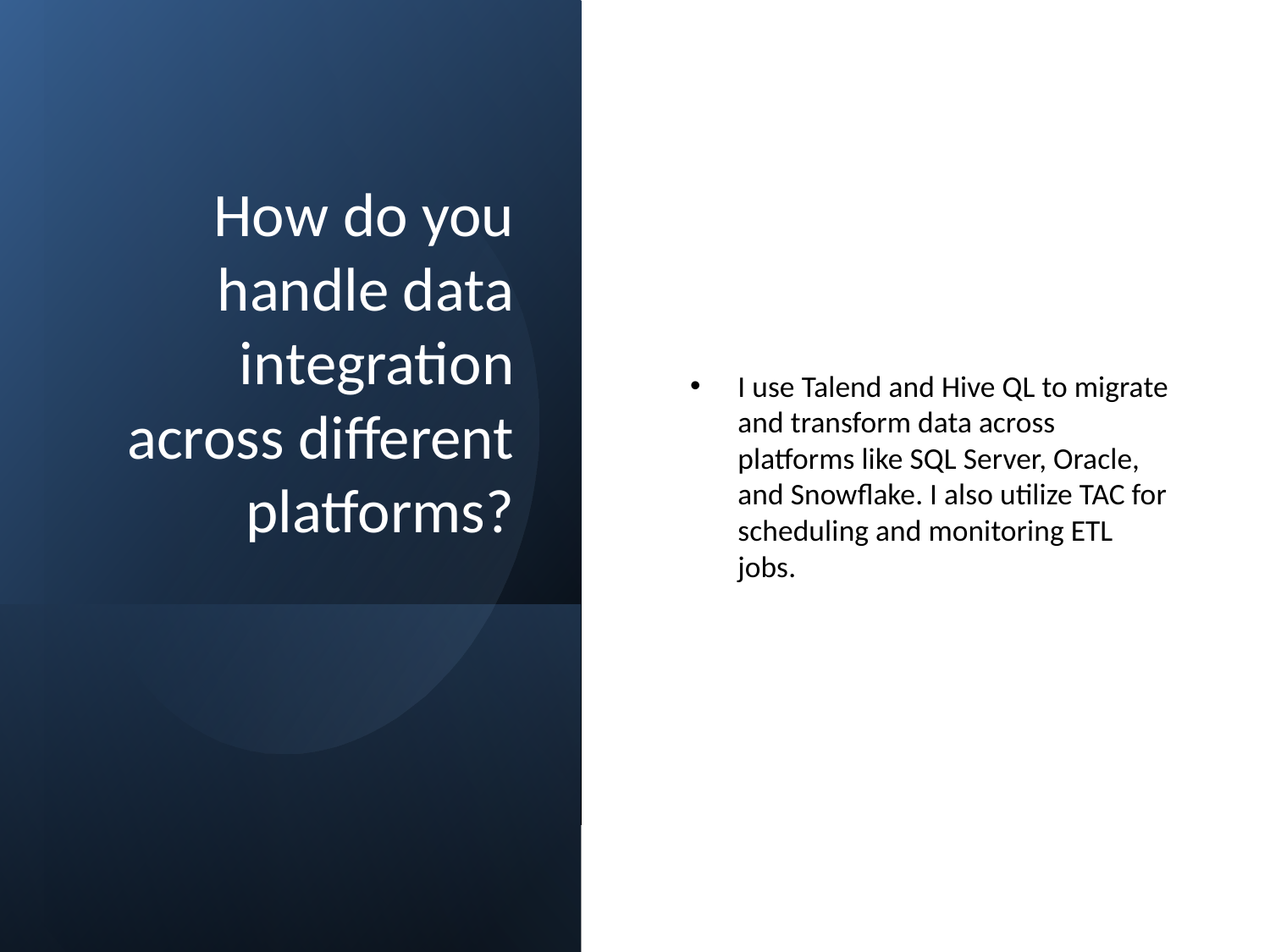

# How do you handle data integration across different platforms?
I use Talend and Hive QL to migrate and transform data across platforms like SQL Server, Oracle, and Snowflake. I also utilize TAC for scheduling and monitoring ETL jobs.